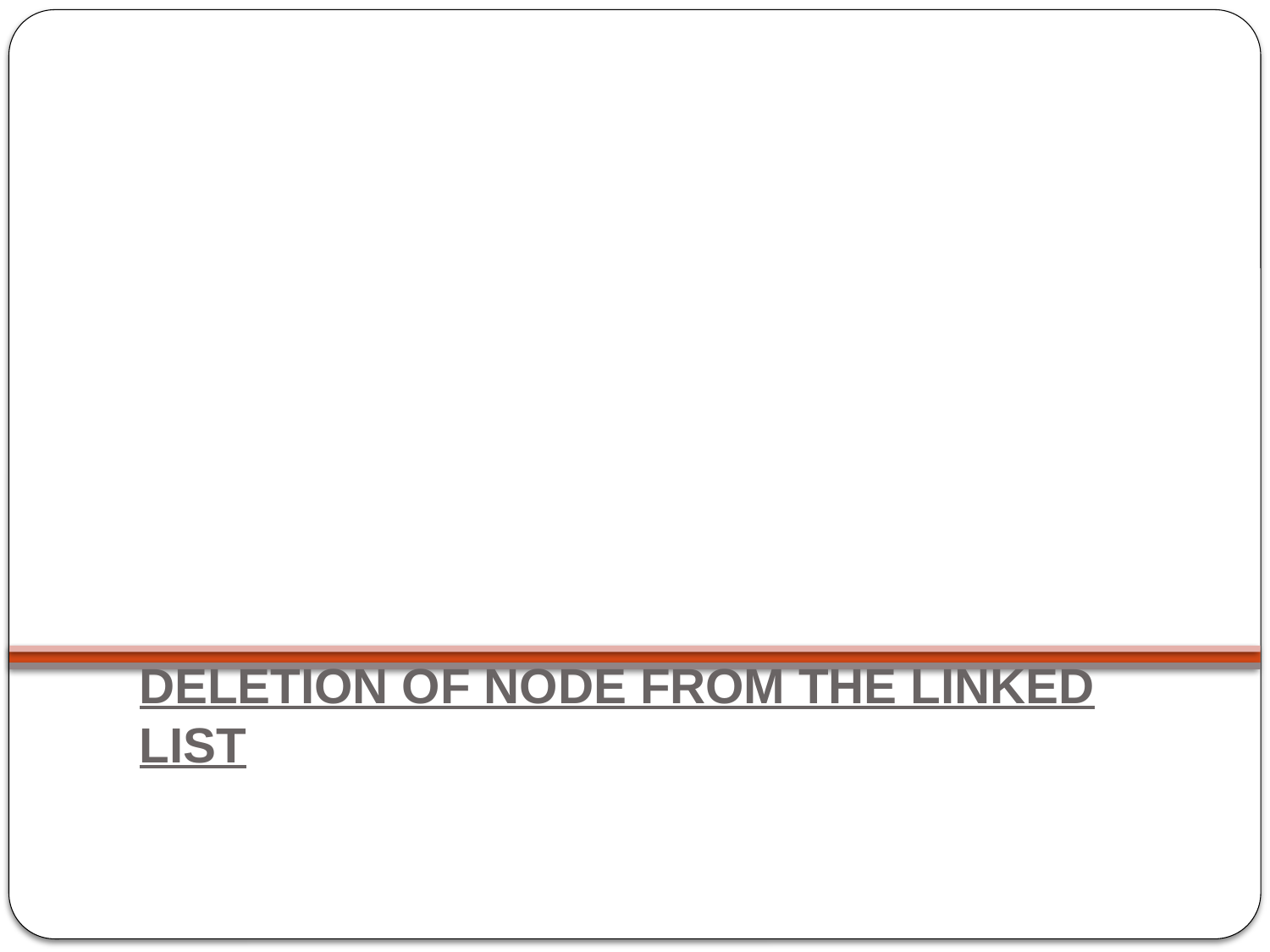

# DELETION OF NODE FROM THE LINKED LIST